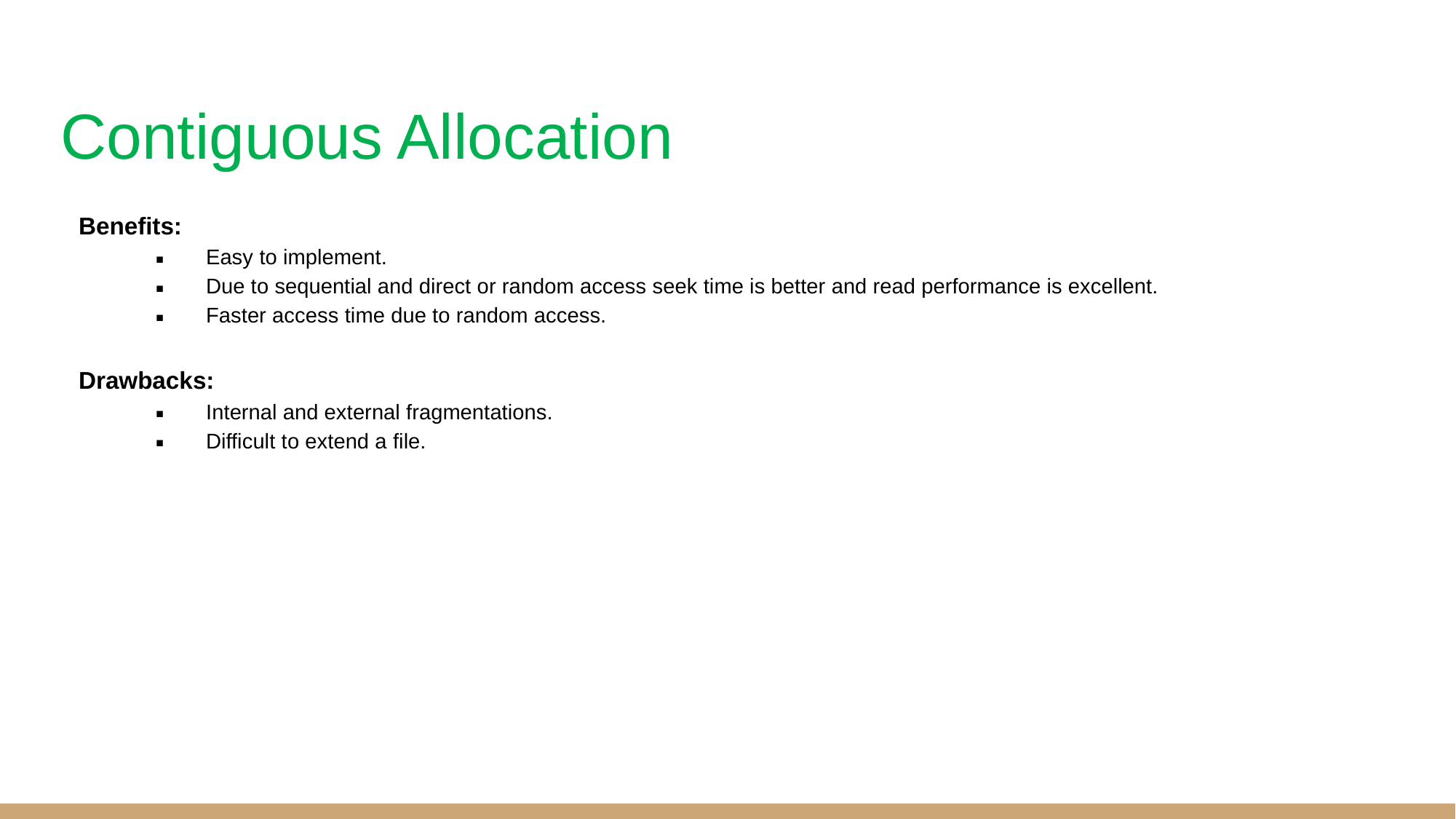

# Contiguous Allocation
Benefits:
Easy to implement.
Due to sequential and direct or random access seek time is better and read performance is excellent.
Faster access time due to random access.

Drawbacks:
Internal and external fragmentations.
Difficult to extend a file.